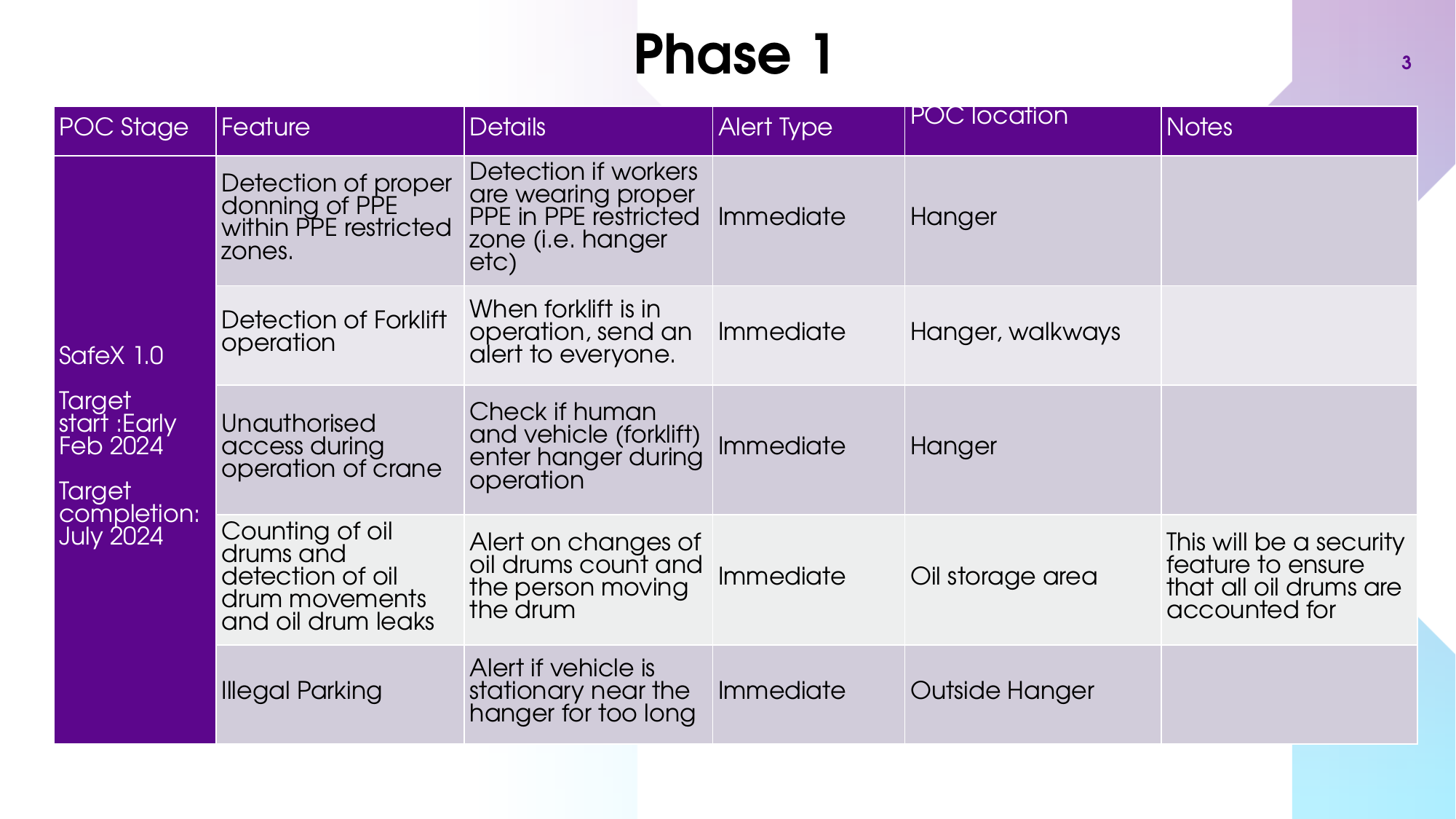

Phase 1
| POC Stage | Feature | Details | Alert Type | POC location | Notes |
| --- | --- | --- | --- | --- | --- |
| SafeX 1.0   Target start :Early Feb 2024 Target completion: July 2024 | Detection of proper donning of PPE within PPE restricted zones. | Detection if workers are wearing proper PPE in PPE restricted zone (i.e. hanger etc) | Immediate | Hanger |  |
|  | Detection of Forklift operation | When forklift is in operation, send an alert to everyone. | Immediate | Hanger, walkways |  |
|  | Unauthorised access during operation of crane | Check if human and vehicle (forklift) enter hanger during operation | Immediate | Hanger |  |
|  | Counting of oil drums and detection of oil drum movements and oil drum leaks | Alert on changes of oil drums count and the person moving the drum | Immediate | Oil storage area | This will be a security feature to ensure that all oil drums are accounted for |
|  | Illegal Parking | Alert if vehicle is stationary near the hanger for too long | Immediate | Outside Hanger |  |